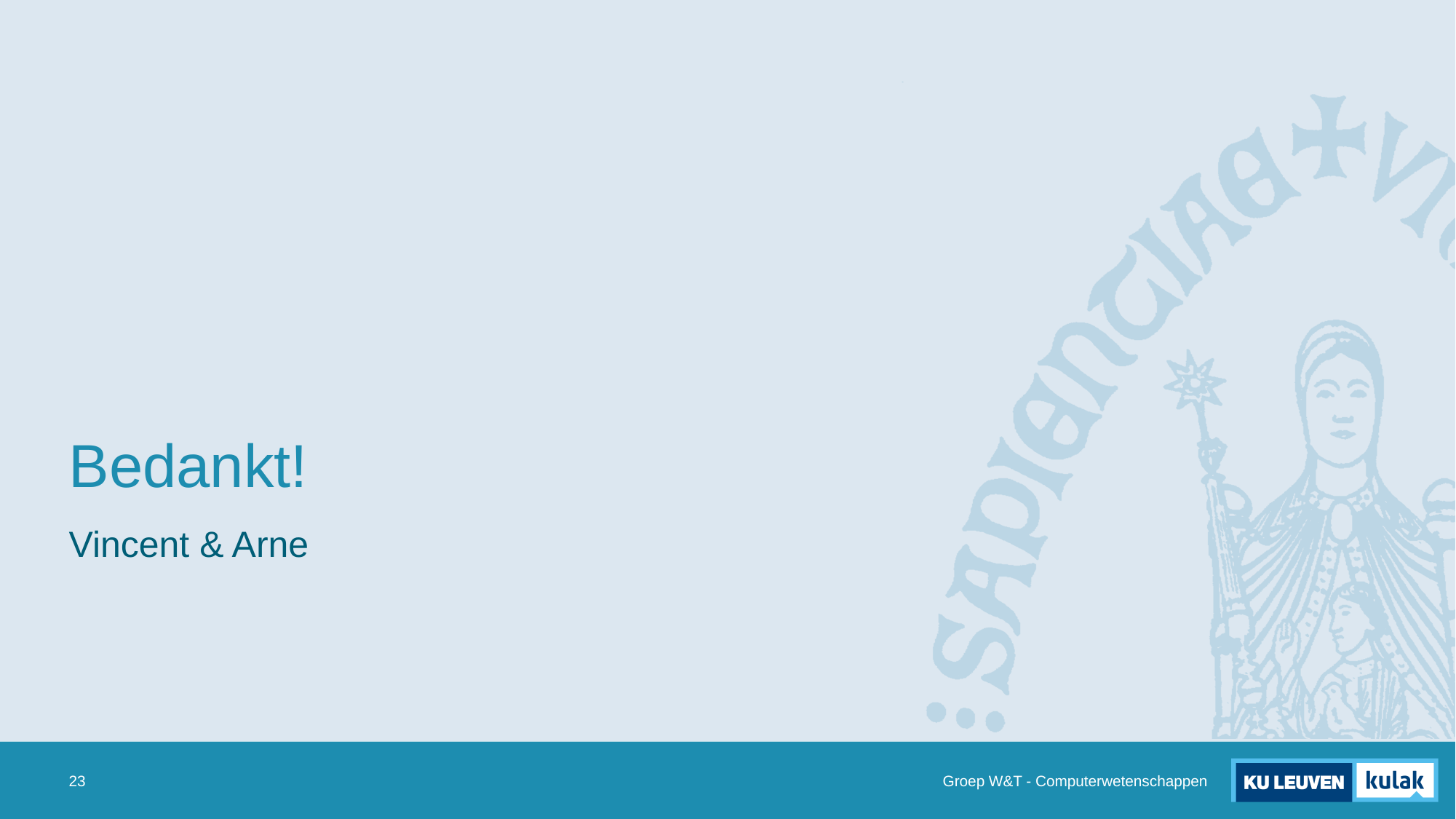

# Bedankt!
Vincent & Arne
23
Groep W&T - Computerwetenschappen